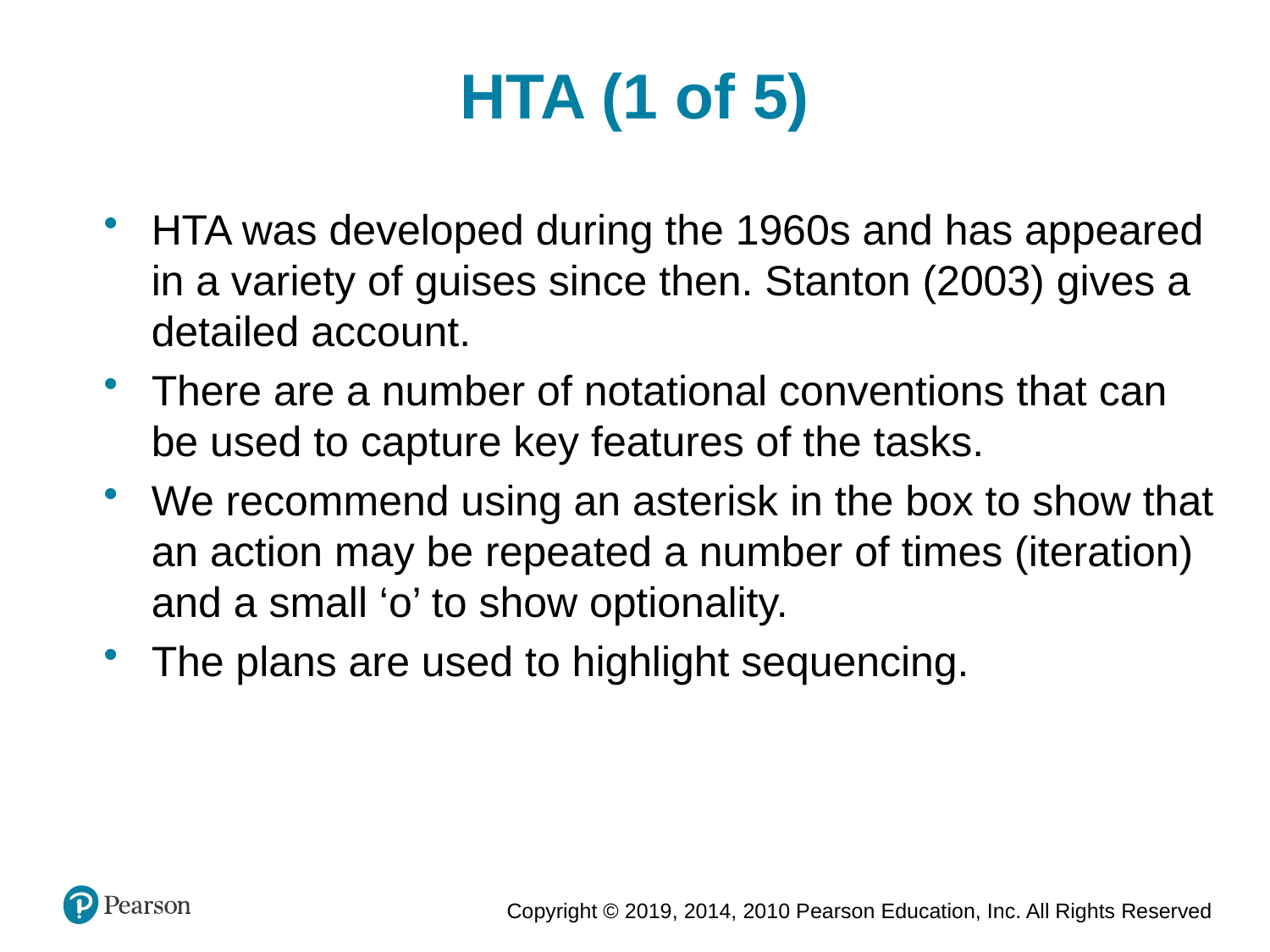

HTA (1 of 5)
HTA was developed during the 1960s and has appeared in a variety of guises since then. Stanton (2003) gives a detailed account.
There are a number of notational conventions that can be used to capture key features of the tasks.
We recommend using an asterisk in the box to show that an action may be repeated a number of times (iteration) and a small ‘o’ to show optionality.
The plans are used to highlight sequencing.